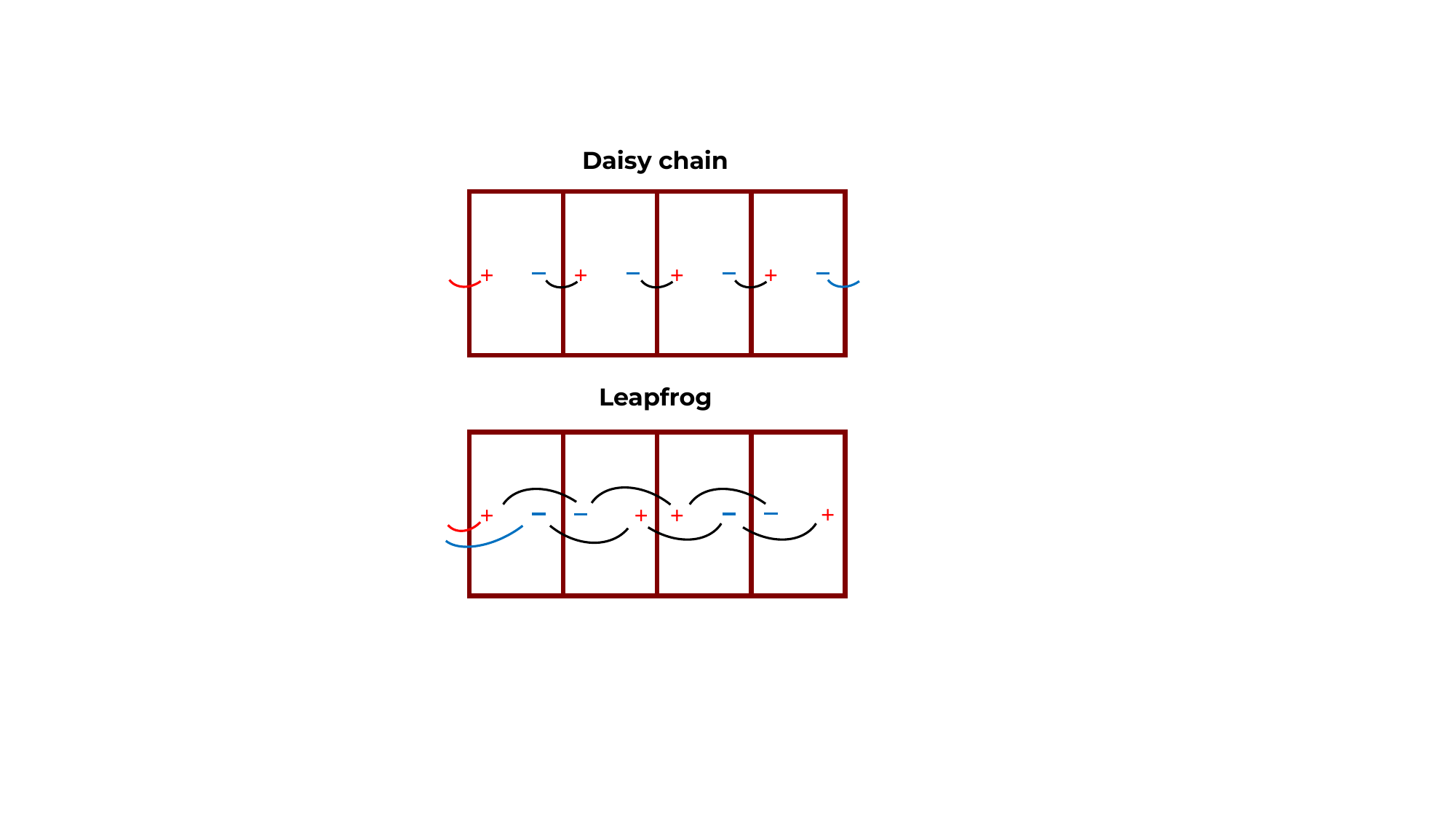

Daisy chain

+
+
+
+
Leapfrog

+
+
+
+